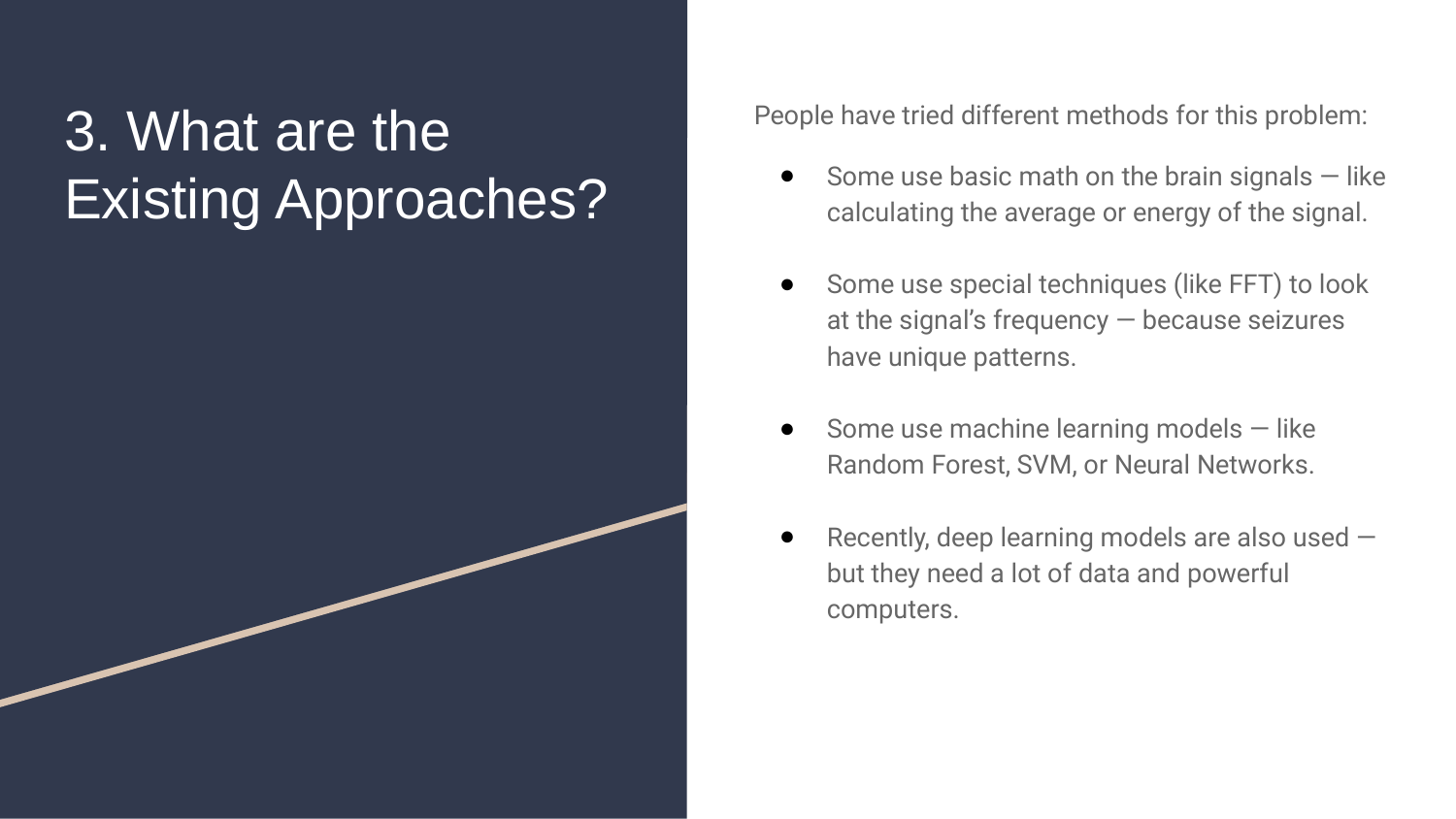

# 3. What are the Existing Approaches?
People have tried different methods for this problem:
Some use basic math on the brain signals — like calculating the average or energy of the signal.
Some use special techniques (like FFT) to look at the signal’s frequency — because seizures have unique patterns.
Some use machine learning models — like Random Forest, SVM, or Neural Networks.
Recently, deep learning models are also used — but they need a lot of data and powerful computers.